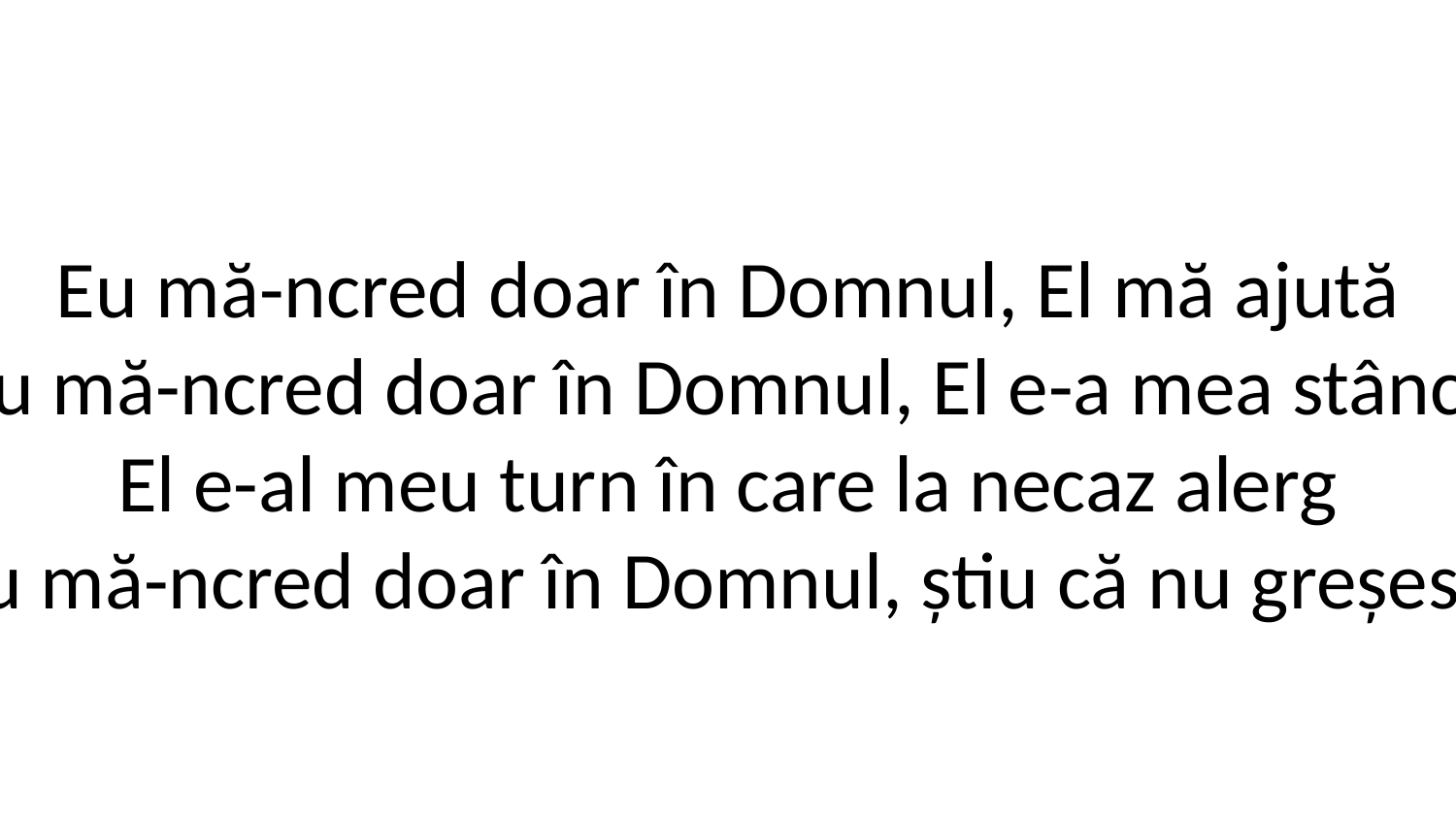

Eu mă-ncred doar în Domnul, El mă ajută
Eu mă-ncred doar în Domnul, El e-a mea stâncă
El e-al meu turn în care la necaz alerg
Eu mă-ncred doar în Domnul, știu că nu greșesc.